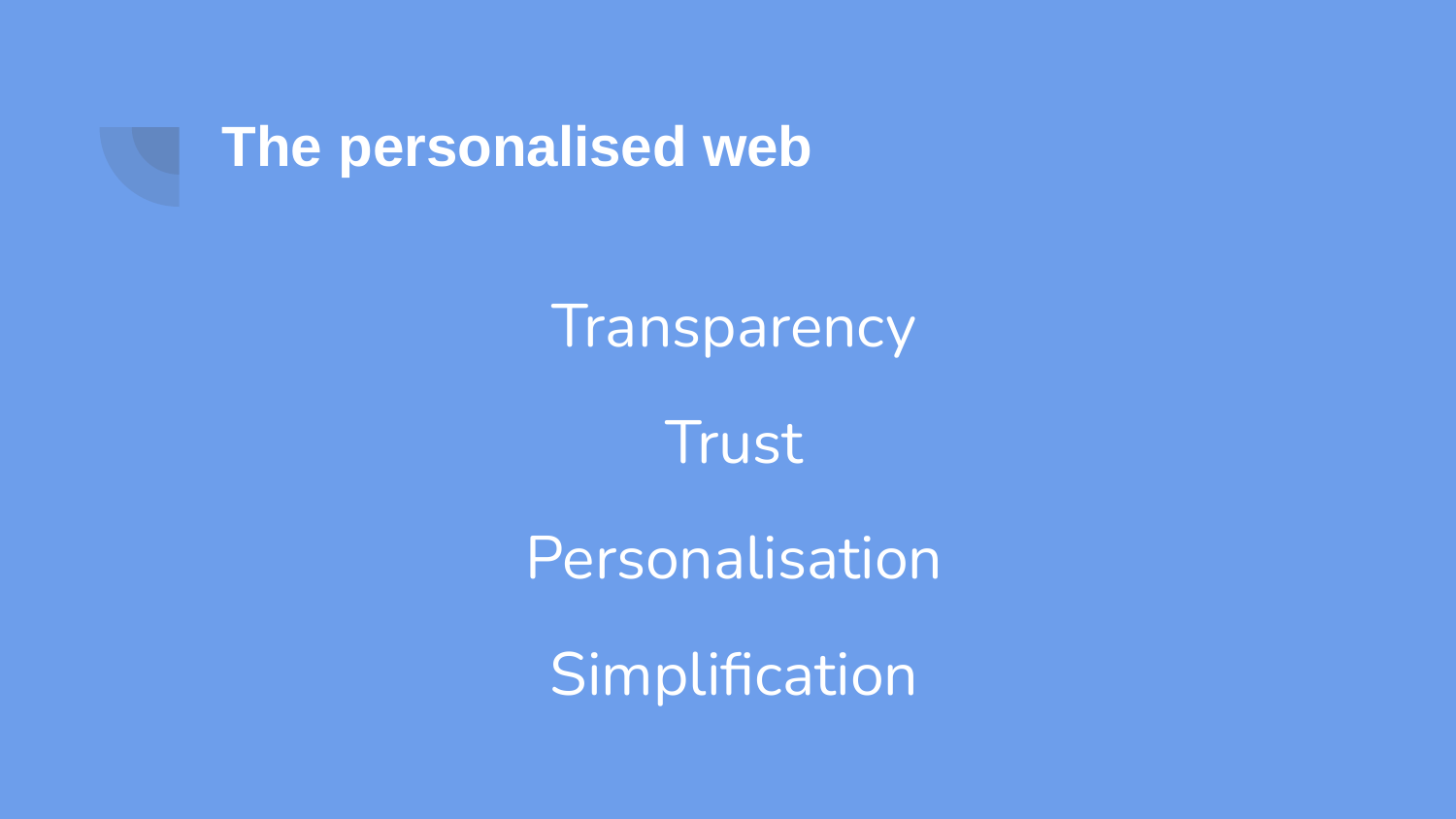

# The personalised web
Transparency
Trust
Personalisation
Simplification